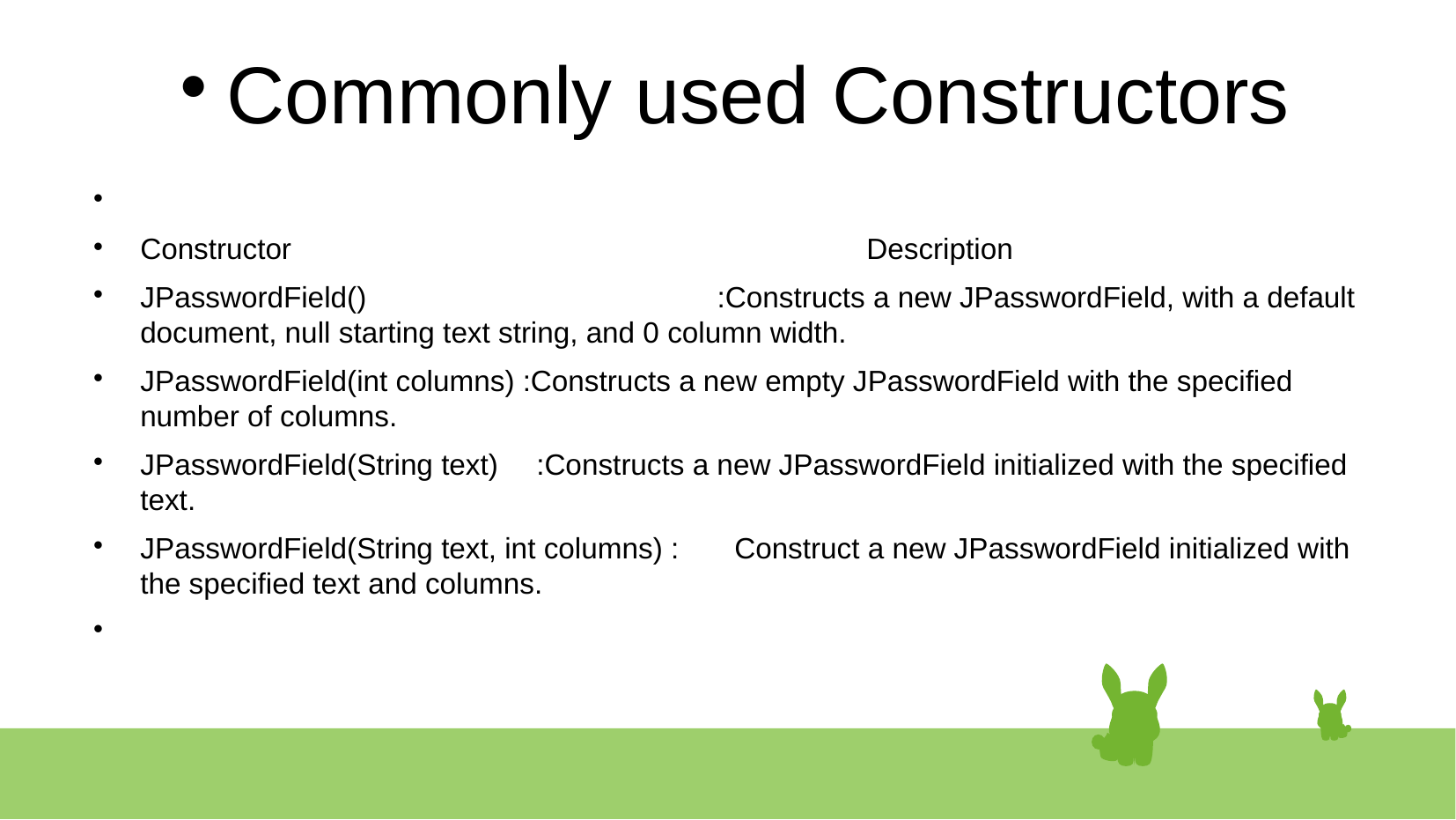

# Commonly used Constructors

Constructor 						                      	Description
JPasswordField() 					      :Constructs a new JPasswordField, with a default document, null starting text string, and 0 column width.
JPasswordField(int columns) :Constructs a new empty JPasswordField with the specified number of columns.
JPasswordField(String text) 	:Constructs a new JPasswordField initialized with the specified text.
JPasswordField(String text, int columns) :	Construct a new JPasswordField initialized with the specified text and columns.